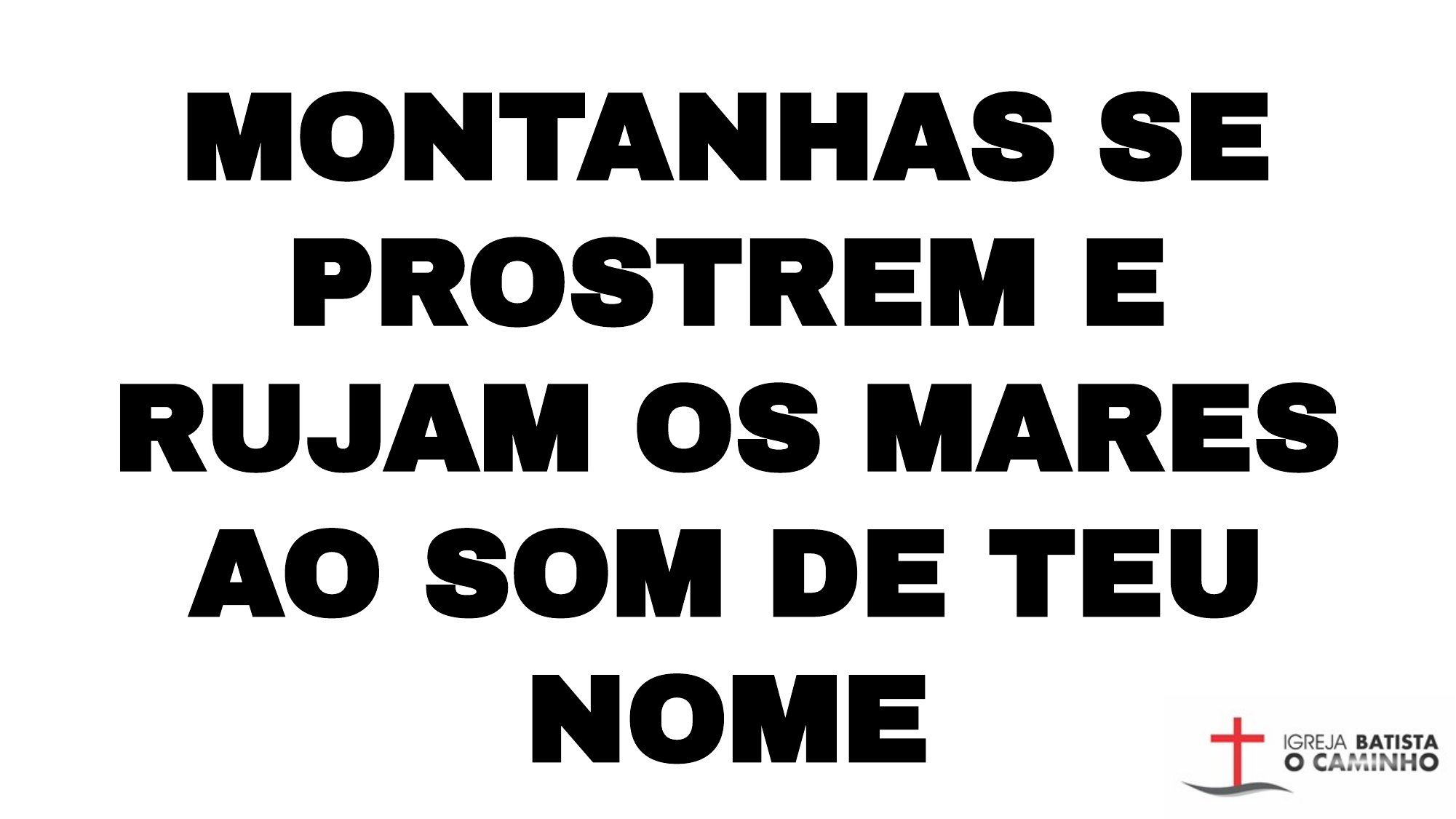

# MONTANHAS SE PROSTREM E RUJAM OS MARES AO SOM DE TEU NOME